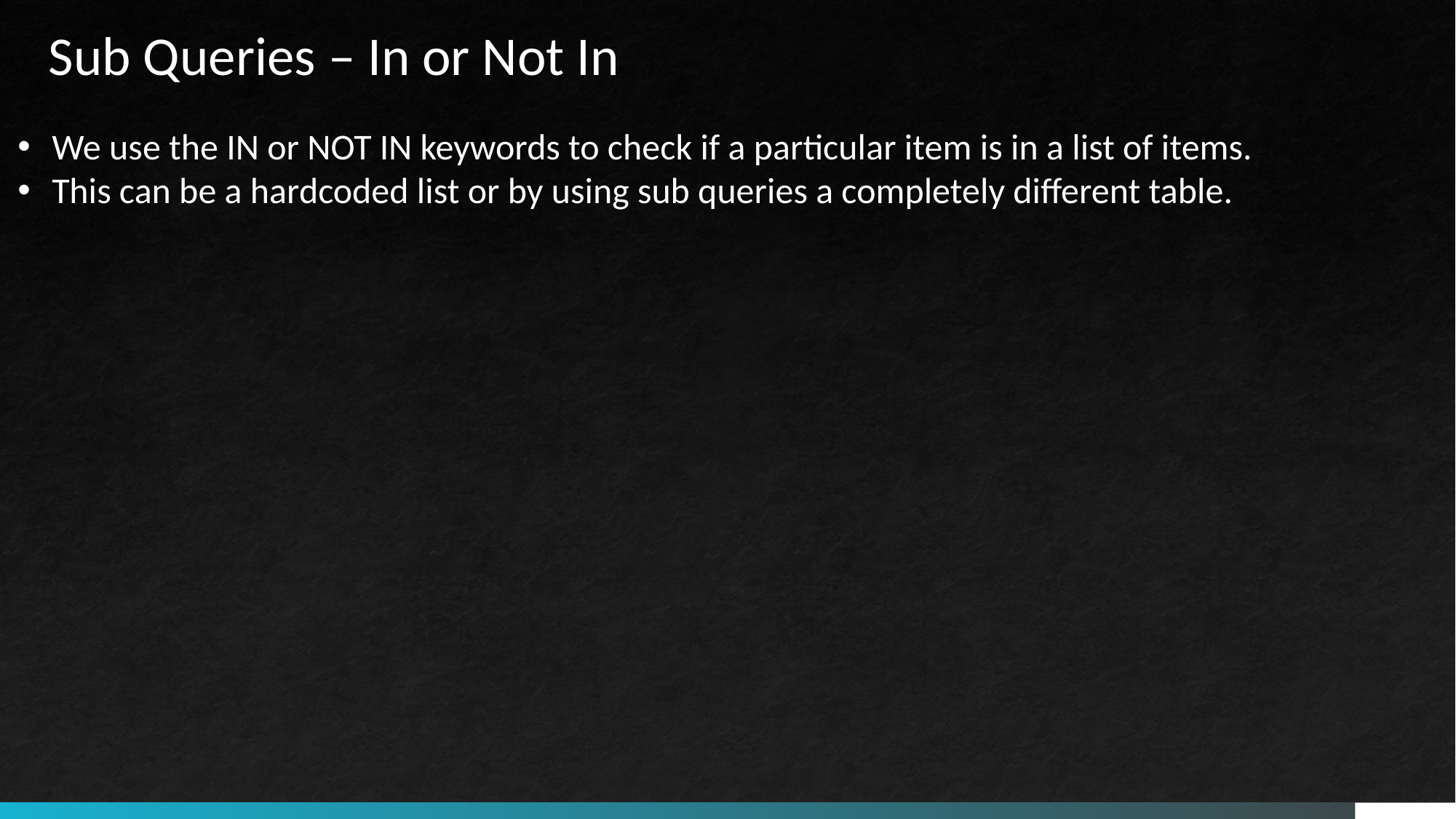

Sub Queries – In or Not In
We use the IN or NOT IN keywords to check if a particular item is in a list of items.
This can be a hardcoded list or by using sub queries a completely different table.